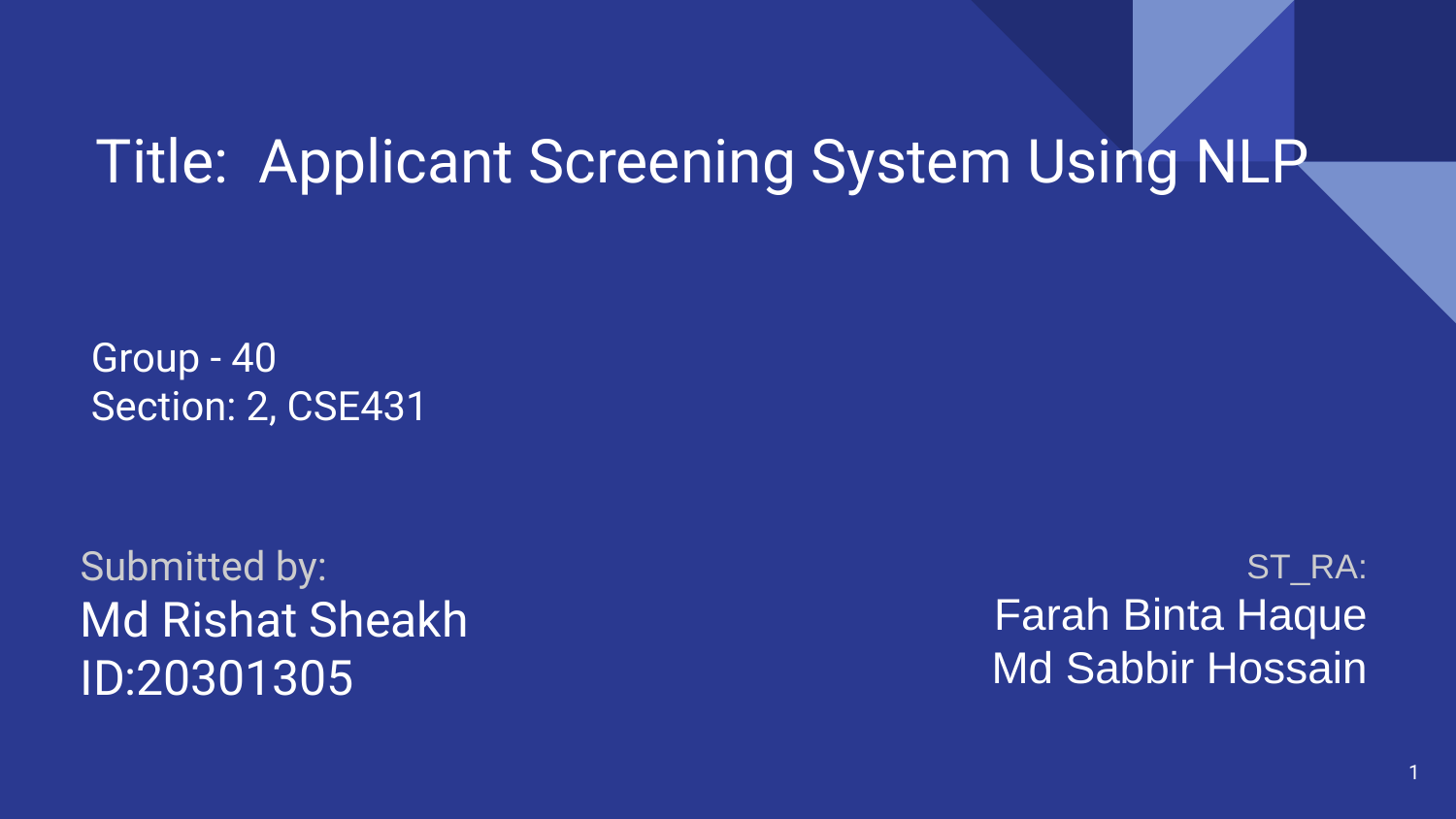

# Title:  Applicant Screening System Using NLP

Group - 40
Section: 2, CSE431

Submitted by:
Md Rishat Sheakh
ID:20301305

ST_RA:
Farah Binta Haque
Md Sabbir Hossain
1